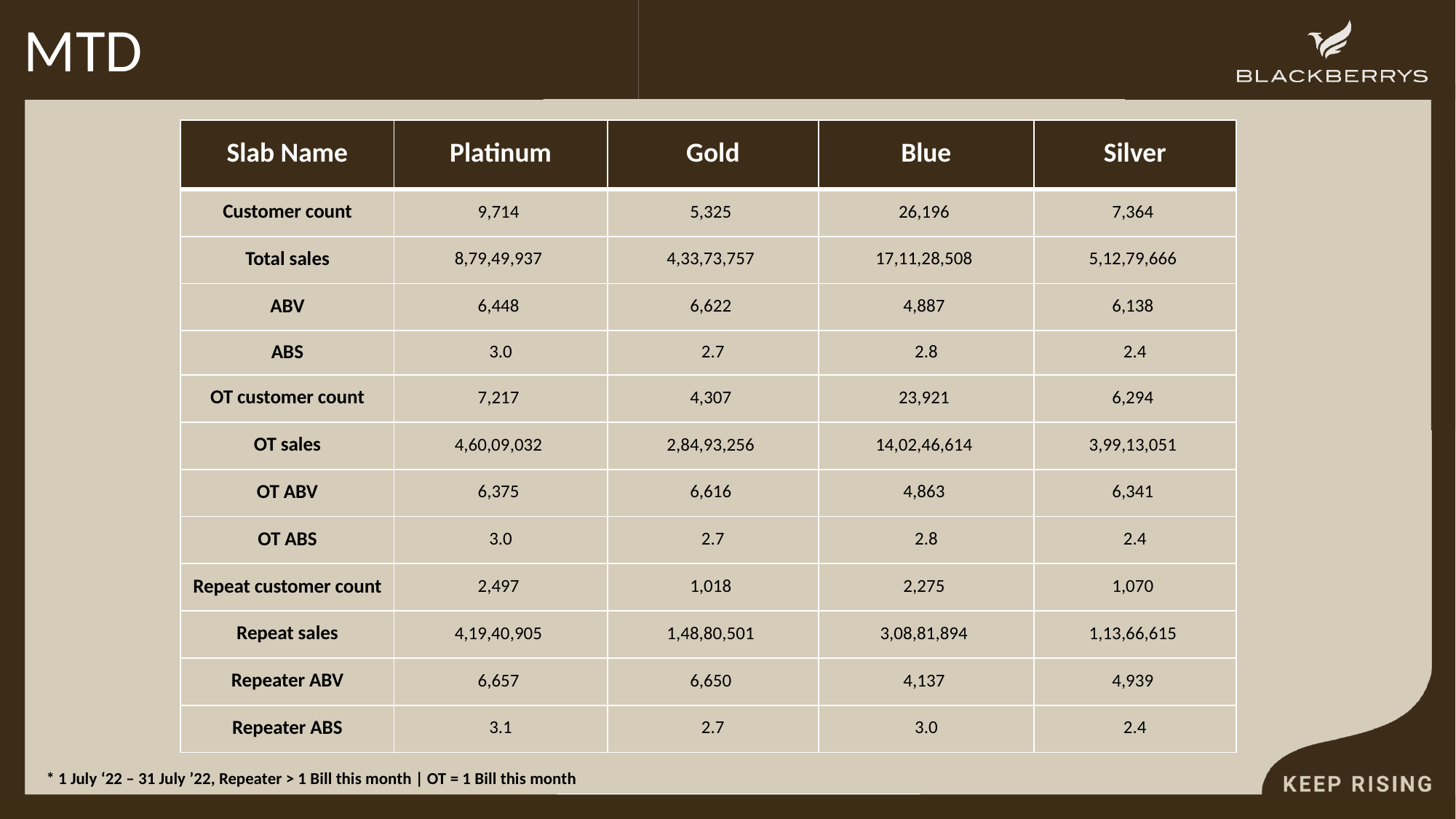

# MTD
| Slab Name | Platinum | Gold | Blue | Silver |
| --- | --- | --- | --- | --- |
| Customer count | 9,714 | 5,325 | 26,196 | 7,364 |
| Total sales | 8,79,49,937 | 4,33,73,757 | 17,11,28,508 | 5,12,79,666 |
| ABV | 6,448 | 6,622 | 4,887 | 6,138 |
| ABS | 3.0 | 2.7 | 2.8 | 2.4 |
| OT customer count | 7,217 | 4,307 | 23,921 | 6,294 |
| OT sales | 4,60,09,032 | 2,84,93,256 | 14,02,46,614 | 3,99,13,051 |
| OT ABV | 6,375 | 6,616 | 4,863 | 6,341 |
| OT ABS | 3.0 | 2.7 | 2.8 | 2.4 |
| Repeat customer count | 2,497 | 1,018 | 2,275 | 1,070 |
| Repeat sales | 4,19,40,905 | 1,48,80,501 | 3,08,81,894 | 1,13,66,615 |
| Repeater ABV | 6,657 | 6,650 | 4,137 | 4,939 |
| Repeater ABS | 3.1 | 2.7 | 3.0 | 2.4 |
* 1 July ‘22 – 31 July ’22, Repeater > 1 Bill this month | OT = 1 Bill this month